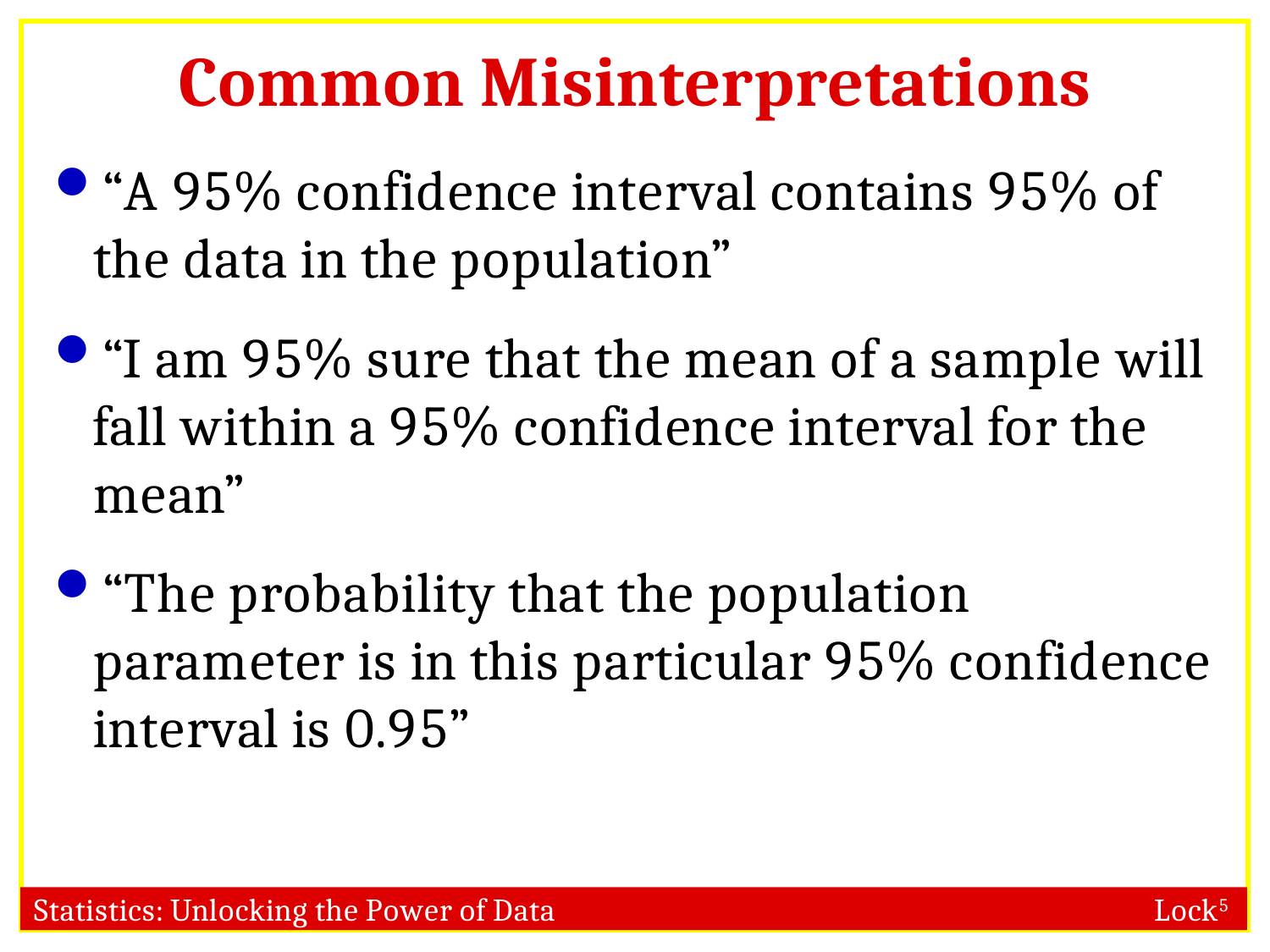

# Common Misinterpretations
“A 95% confidence interval contains 95% of the data in the population”
“I am 95% sure that the mean of a sample will fall within a 95% confidence interval for the mean”
“The probability that the population parameter is in this particular 95% confidence interval is 0.95”